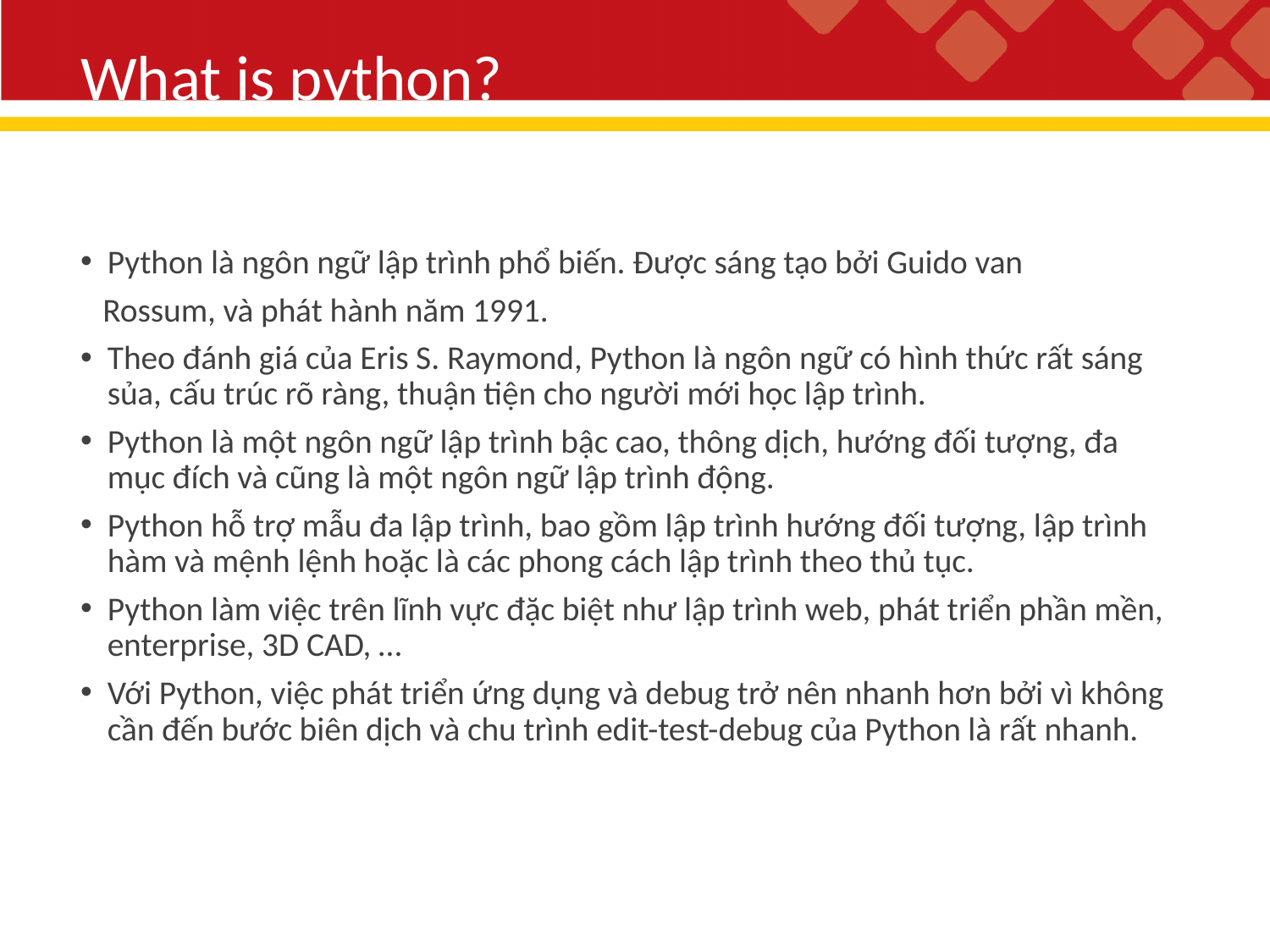

# What is python?

Python là ngôn ngữ lập trình phổ biến. Được sáng tạo bởi Guido van
   Rossum, và phát hành năm 1991.
Theo đánh giá của Eris S. Raymond, Python là ngôn ngữ có hình thức rất sáng sủa, cấu trúc rõ ràng, thuận tiện cho người mới học lập trình.
Python là một ngôn ngữ lập trình bậc cao, thông dịch, hướng đối tượng, đa mục đích và cũng là một ngôn ngữ lập trình động.
Python hỗ trợ mẫu đa lập trình, bao gồm lập trình hướng đối tượng, lập trình hàm và mệnh lệnh hoặc là các phong cách lập trình theo thủ tục.
Python làm việc trên lĩnh vực đặc biệt như lập trình web, phát triển phần mền, enterprise, 3D CAD, …
Với Python, việc phát triển ứng dụng và debug trở nên nhanh hơn bởi vì không cần đến bước biên dịch và chu trình edit-test-debug của Python là rất nhanh.